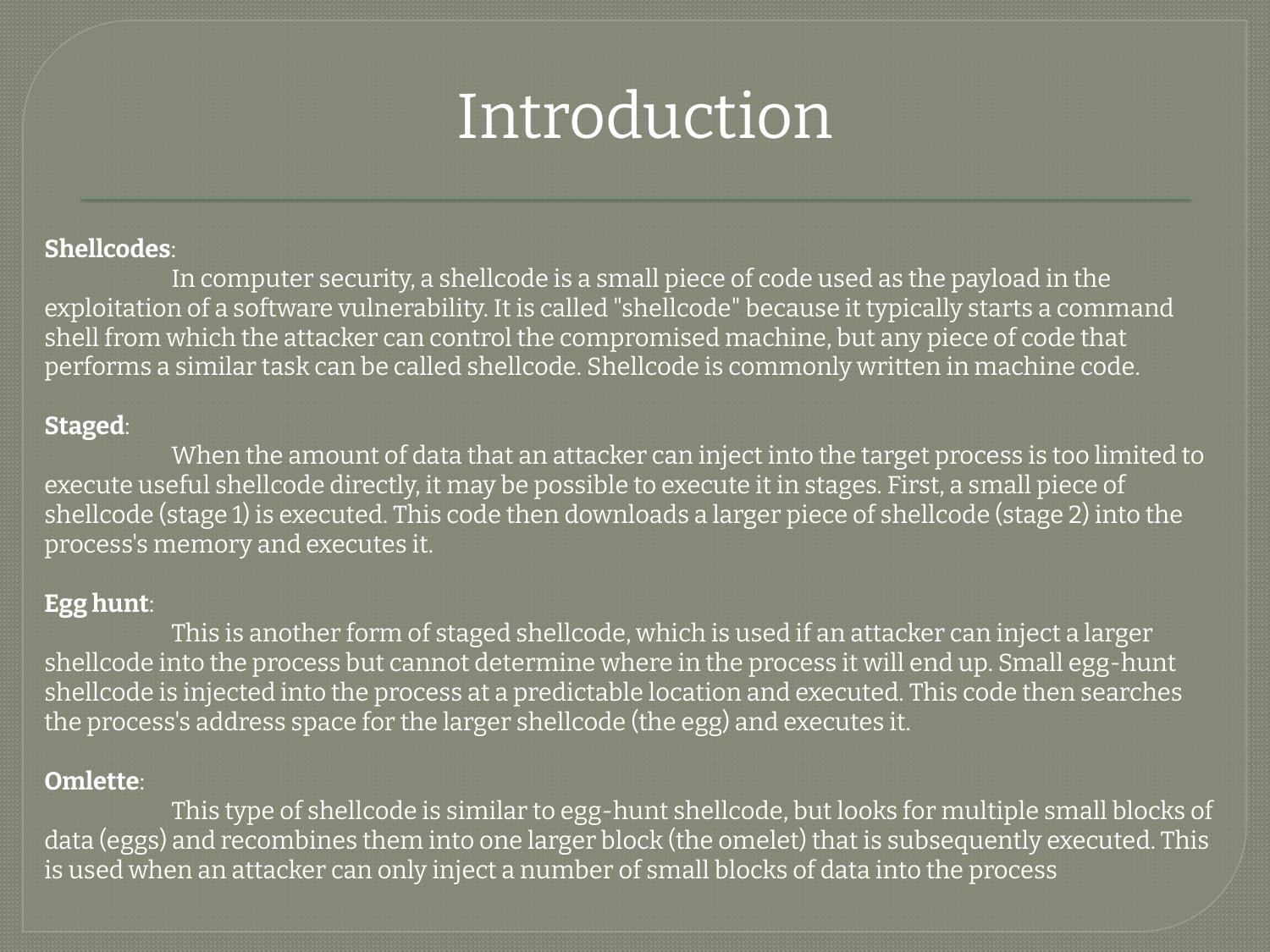

Introduction
Shellcodes:
	In computer security, a shellcode is a small piece of code used as the payload in the exploitation of a software vulnerability. It is called "shellcode" because it typically starts a command shell from which the attacker can control the compromised machine, but any piece of code that performs a similar task can be called shellcode. Shellcode is commonly written in machine code.

Staged:
	When the amount of data that an attacker can inject into the target process is too limited to execute useful shellcode directly, it may be possible to execute it in stages. First, a small piece of shellcode (stage 1) is executed. This code then downloads a larger piece of shellcode (stage 2) into the process's memory and executes it.

Egg hunt:
	This is another form of staged shellcode, which is used if an attacker can inject a larger shellcode into the process but cannot determine where in the process it will end up. Small egg-hunt shellcode is injected into the process at a predictable location and executed. This code then searches the process's address space for the larger shellcode (the egg) and executes it.

Omlette:
	This type of shellcode is similar to egg-hunt shellcode, but looks for multiple small blocks of data (eggs) and recombines them into one larger block (the omelet) that is subsequently executed. This is used when an attacker can only inject a number of small blocks of data into the process